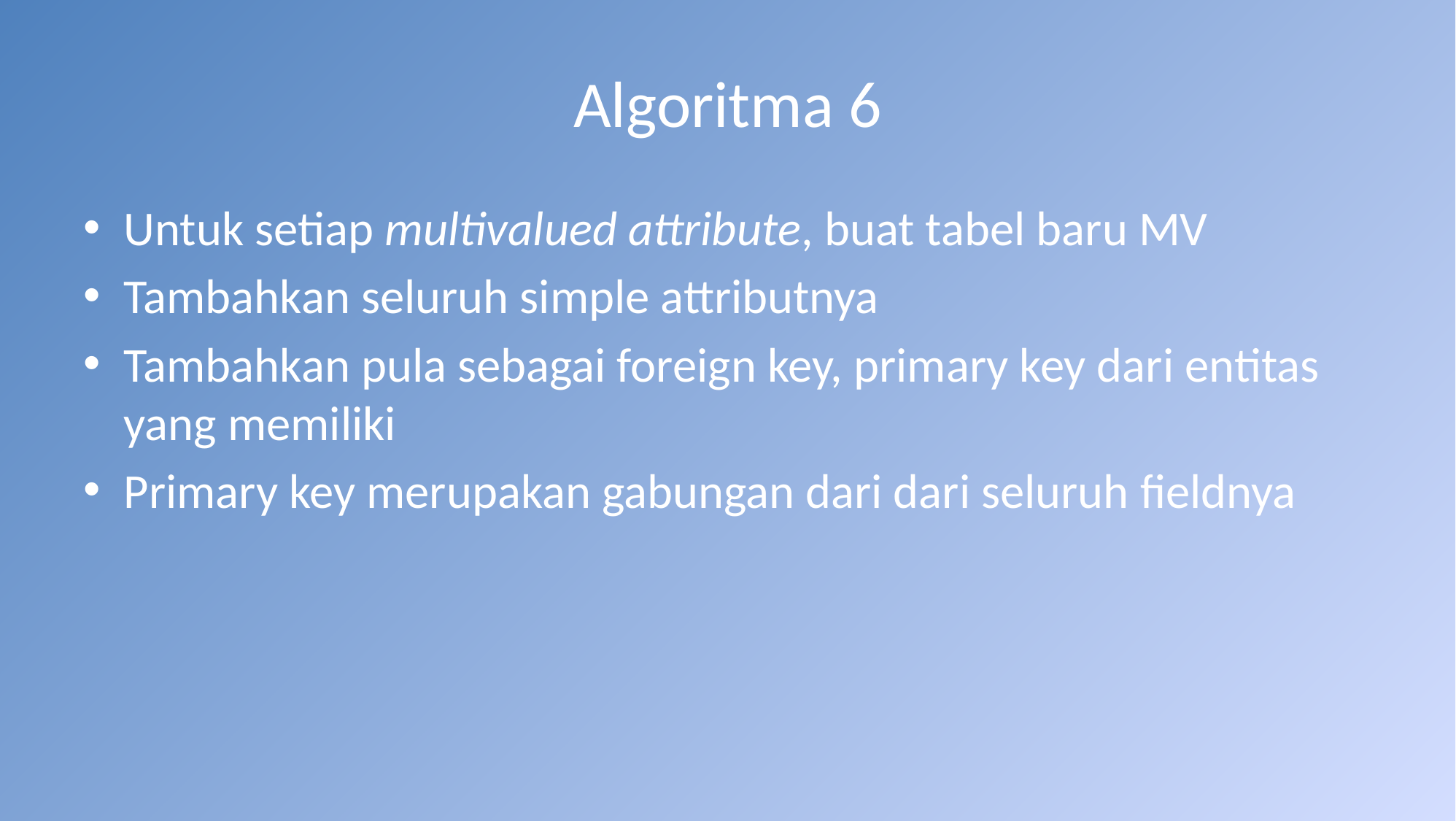

# Algoritma 6
Untuk setiap multivalued attribute, buat tabel baru MV
Tambahkan seluruh simple attributnya
Tambahkan pula sebagai foreign key, primary key dari entitas yang memiliki
Primary key merupakan gabungan dari dari seluruh fieldnya